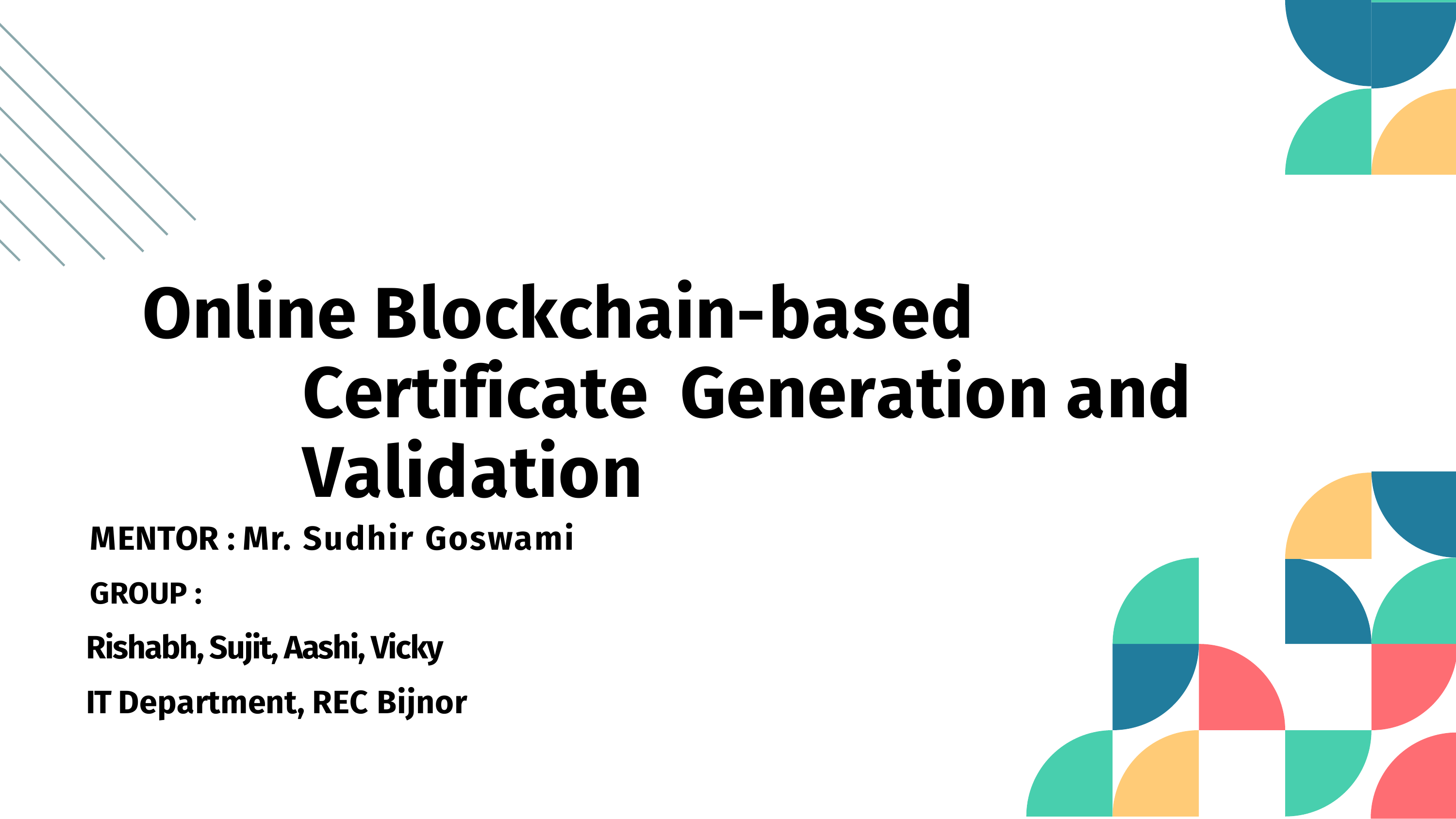

#

Online Blockchain-based Certificate  Generation and Validation

MENTOR : Mr. Sudhir Goswami
GROUP :
Rishabh, Sujit, Aashi, Vicky
IT Department, REC Bijnor